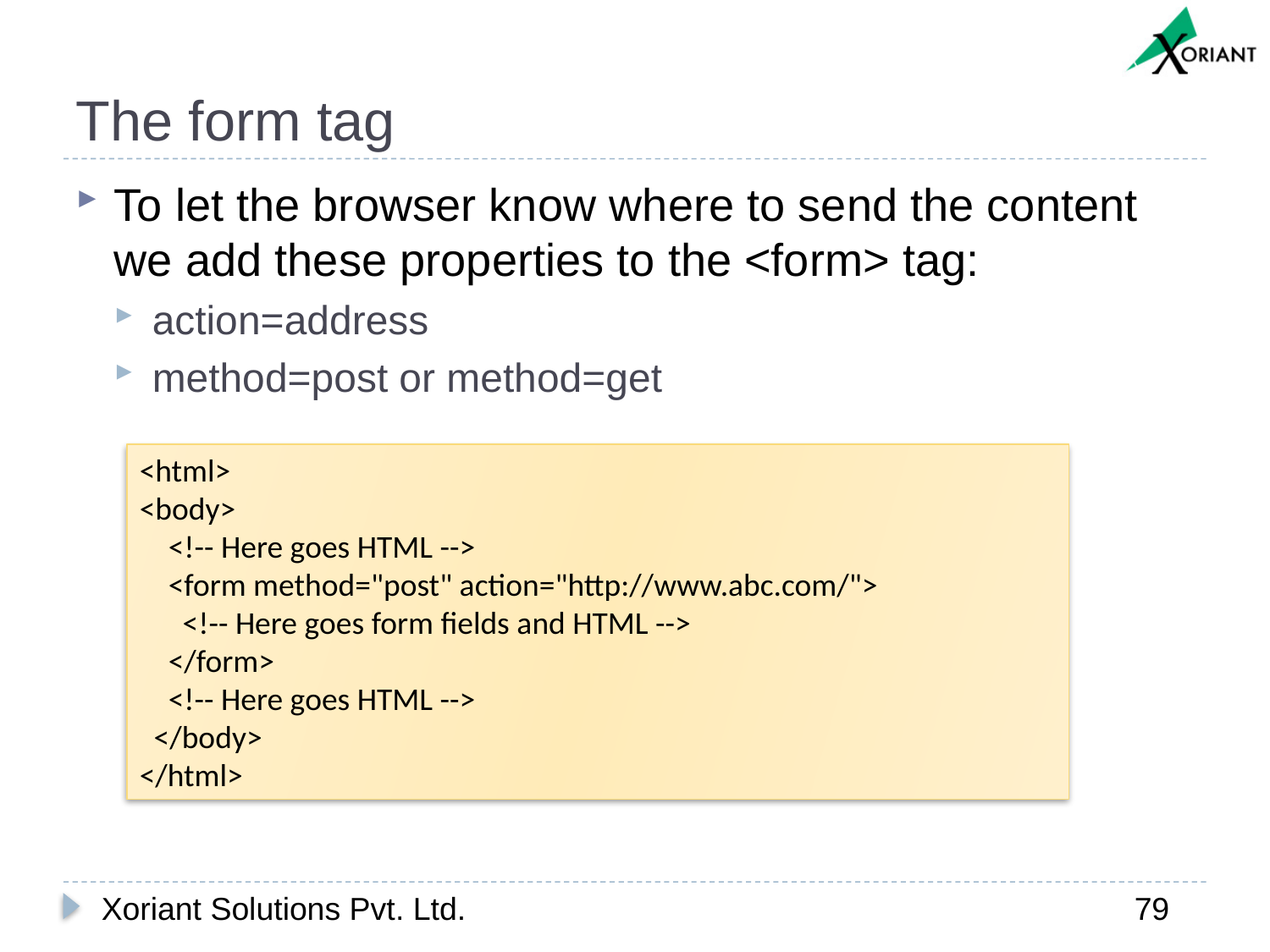

# The form tag
To let the browser know where to send the content we add these properties to the <form> tag:
action=address
method=post or method=get
<html>
<body>
    <!-- Here goes HTML -->
    <form method="post" action="http://www.abc.com/">
      <!-- Here goes form fields and HTML -->
    </form>
    <!-- Here goes HTML -->
  </body>
</html>
Xoriant Solutions Pvt. Ltd.
79